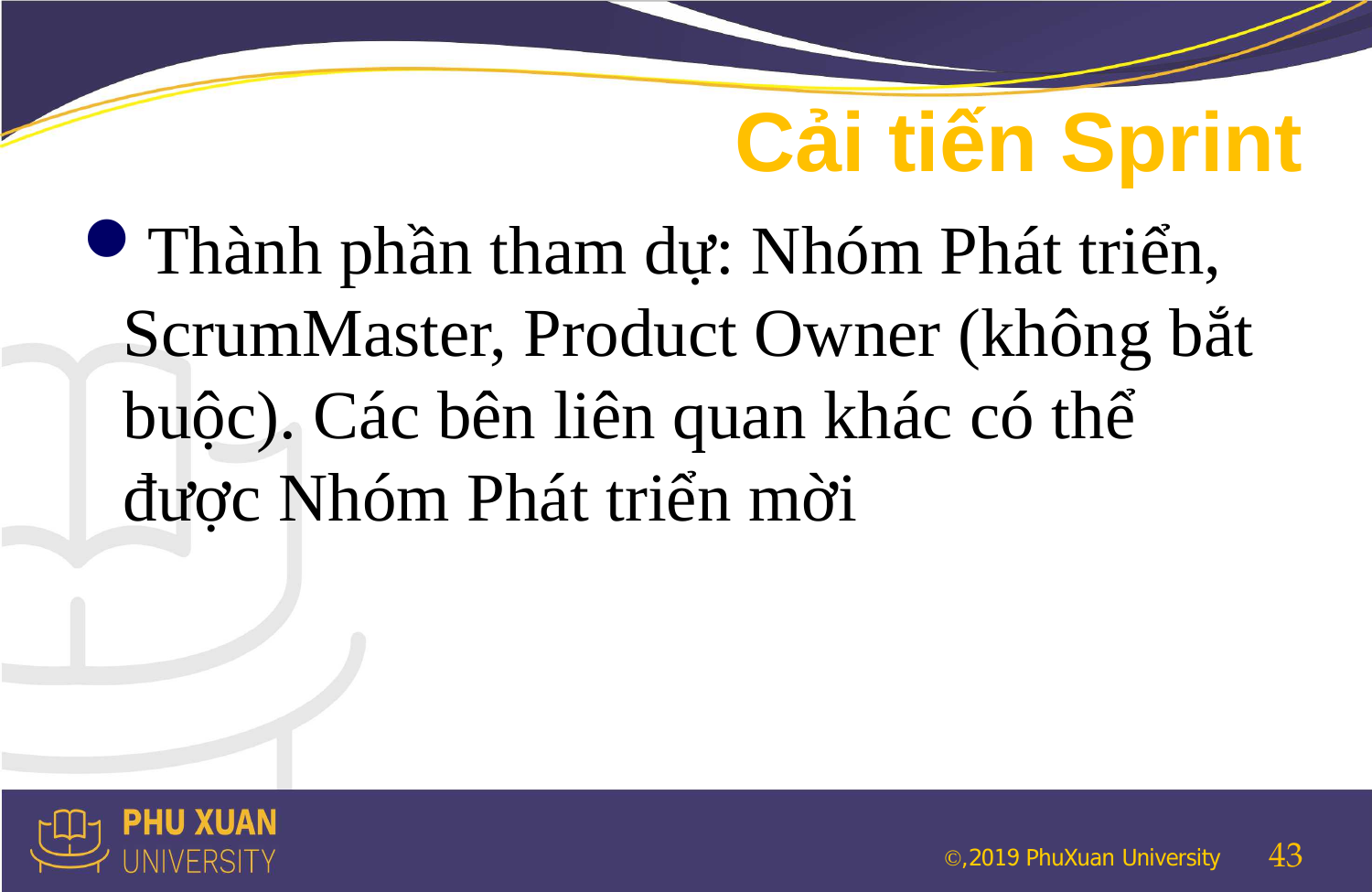

# Cải tiến Sprint
Thành phần tham dự: Nhóm Phát triển, ScrumMaster, Product Owner (không bắt buộc). Các bên liên quan khác có thể được Nhóm Phát triển mời
43